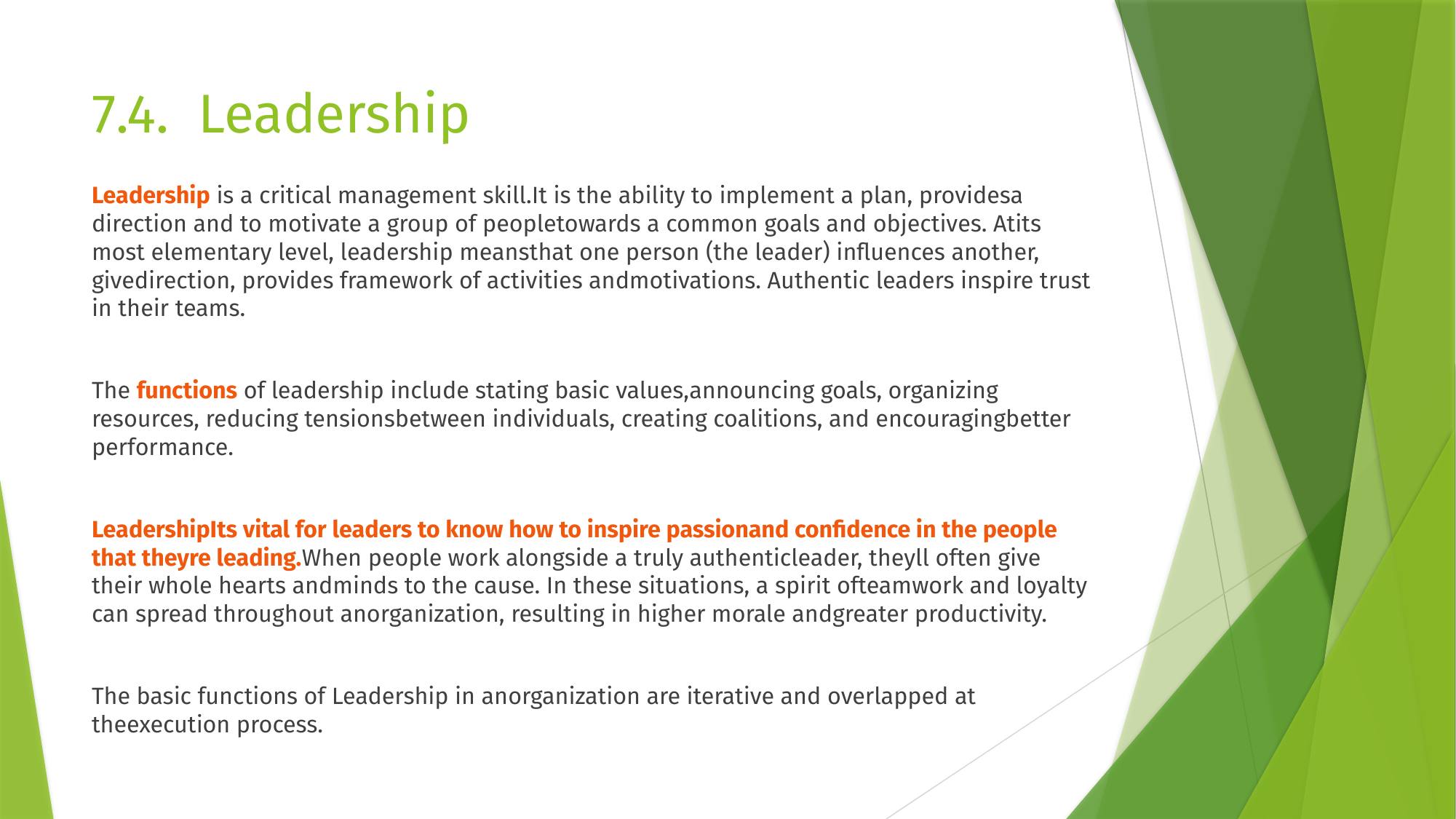

# 7.4.  Leadership
Leadership is a critical management skill.It is the ability to implement a plan, providesa direction and to motivate a group of peopletowards a common goals and objectives. Atits most elementary level, leadership meansthat one person (the leader) influences another, givedirection, provides framework of activities andmotivations. Authentic leaders inspire trust in their teams.

The functions of leadership include stating basic values,announcing goals, organizing resources, reducing tensionsbetween individuals, creating coalitions, and encouragingbetter performance.

LeadershipIts vital for leaders to know how to inspire passionand confidence in the people that theyre leading.When people work alongside a truly authenticleader, theyll often give their whole hearts andminds to the cause. In these situations, a spirit ofteamwork and loyalty can spread throughout anorganization, resulting in higher morale andgreater productivity.

The basic functions of Leadership in anorganization are iterative and overlapped at theexecution process.